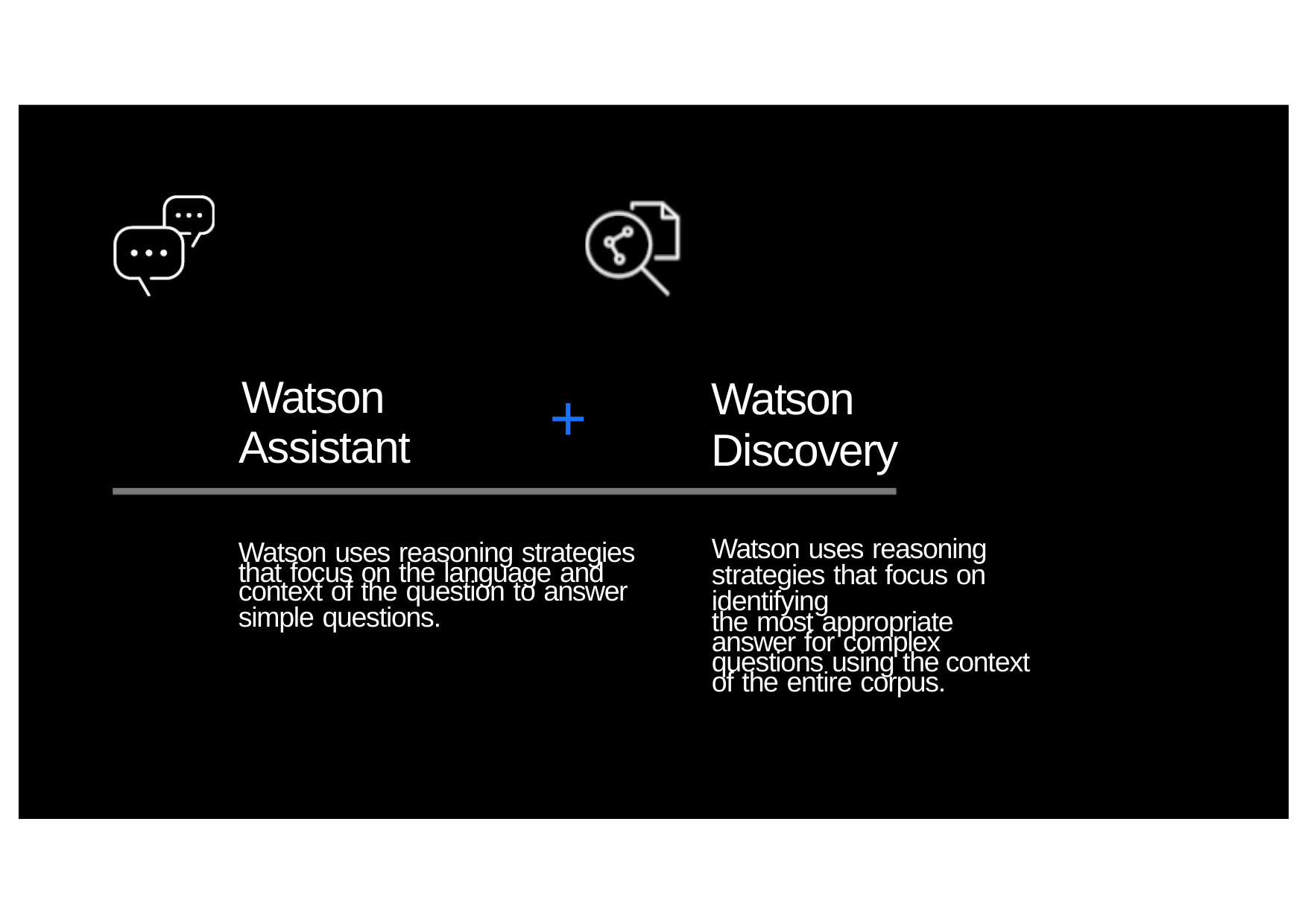

Watson
Watson
+
Assistant
Discovery
Watson uses reasoning
strategies that focus on identifying
the most appropriate answer for complex questions using the context of the entire corpus.
Watson uses reasoning strategies
that focus on the language and
context of the question to answer
simple questions.